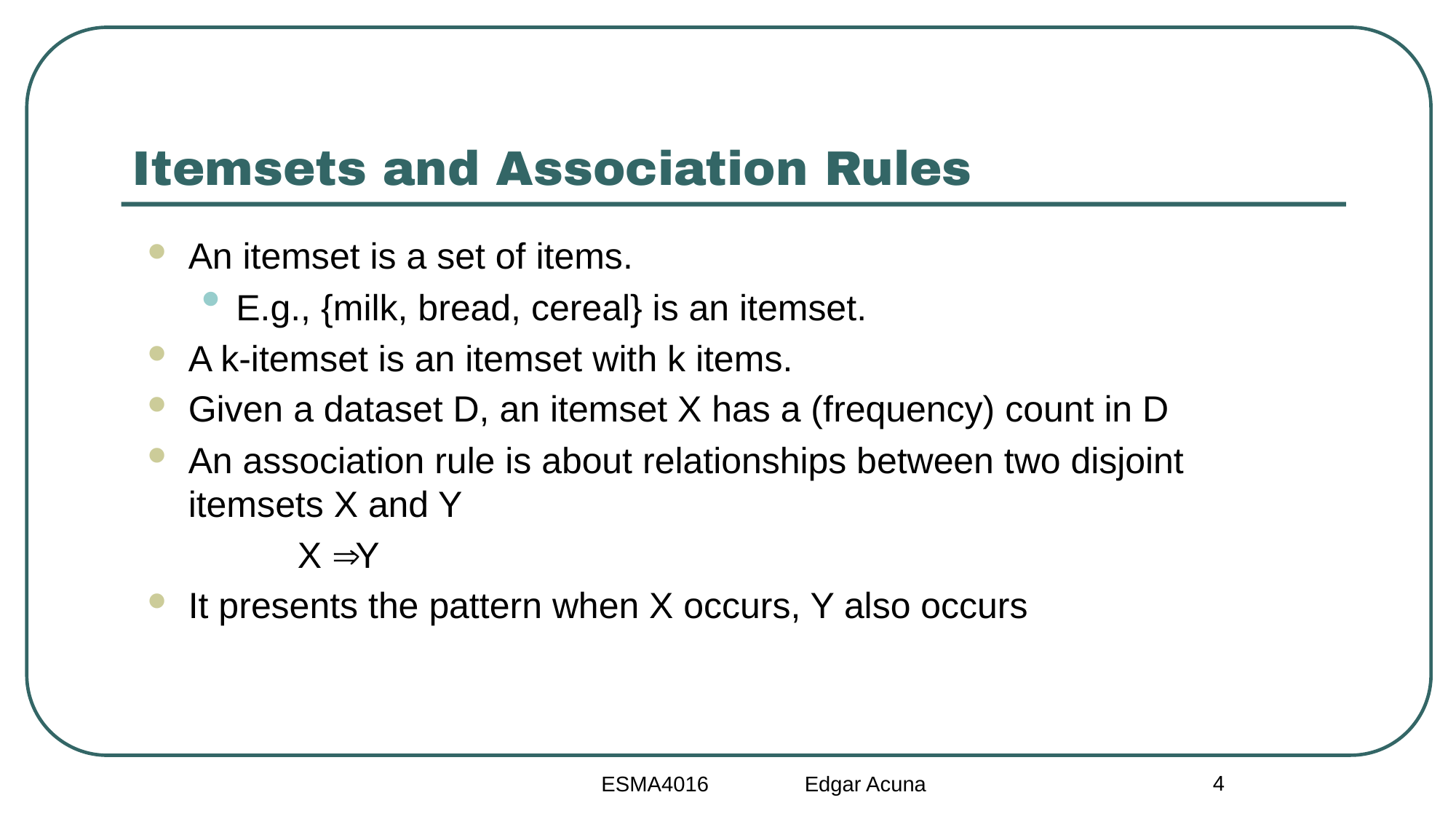

# Itemsets and Association Rules
An itemset is a set of items.
E.g., {milk, bread, cereal} is an itemset.
A k-itemset is an itemset with k items.
Given a dataset D, an itemset X has a (frequency) count in D
An association rule is about relationships between two disjoint itemsets X and Y
		X ⇒ Y
It presents the pattern when X occurs, Y also occurs
4
ESMA4016                Edgar Acuna